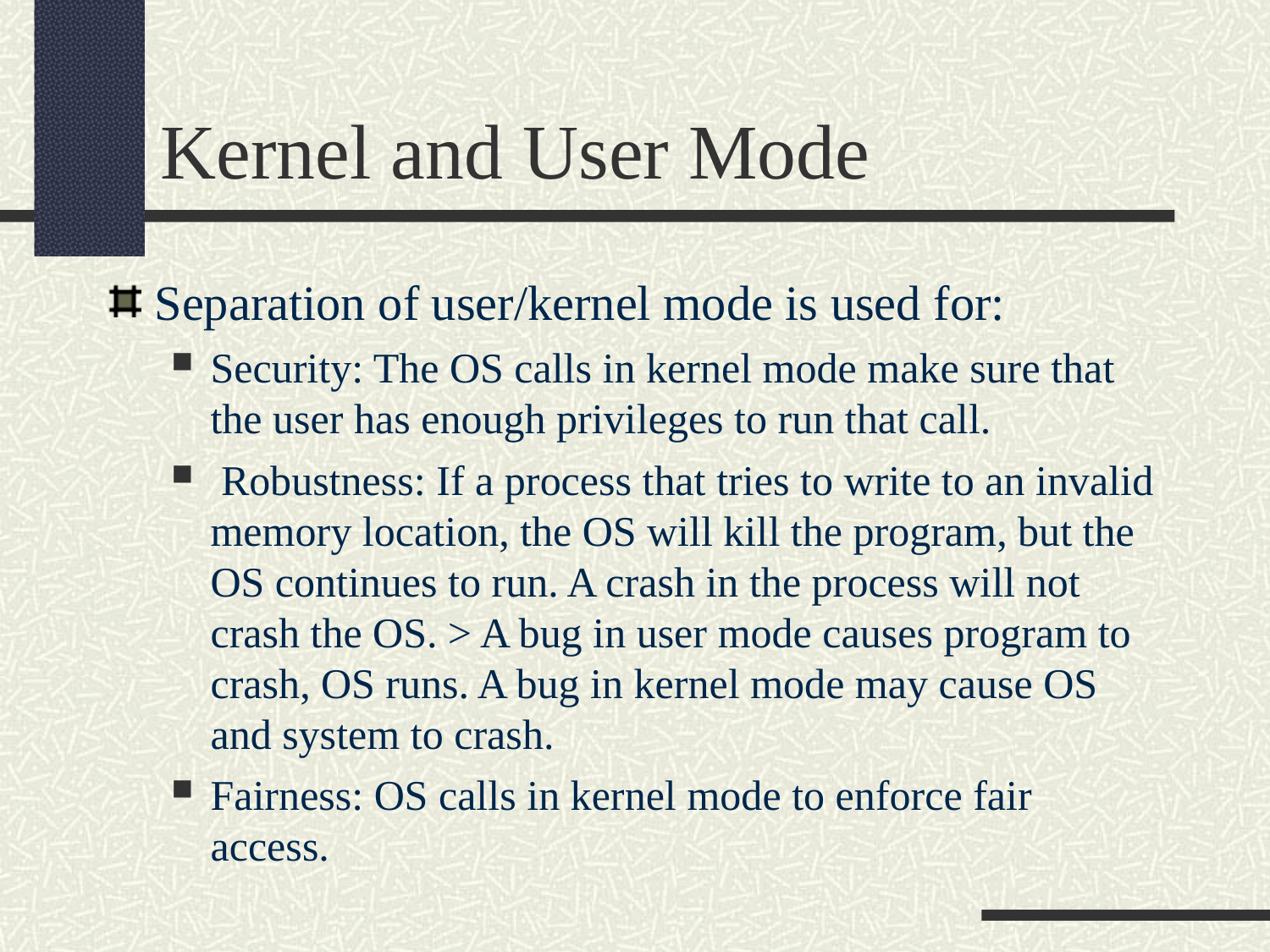

Kernel and User Mode
Separation of user/kernel mode is used for:
Security: The OS calls in kernel mode make sure that the user has enough privileges to run that call.
 Robustness: If a process that tries to write to an invalid memory location, the OS will kill the program, but the OS continues to run. A crash in the process will not crash the OS. > A bug in user mode causes program to crash, OS runs. A bug in kernel mode may cause OS and system to crash.
Fairness: OS calls in kernel mode to enforce fair access.